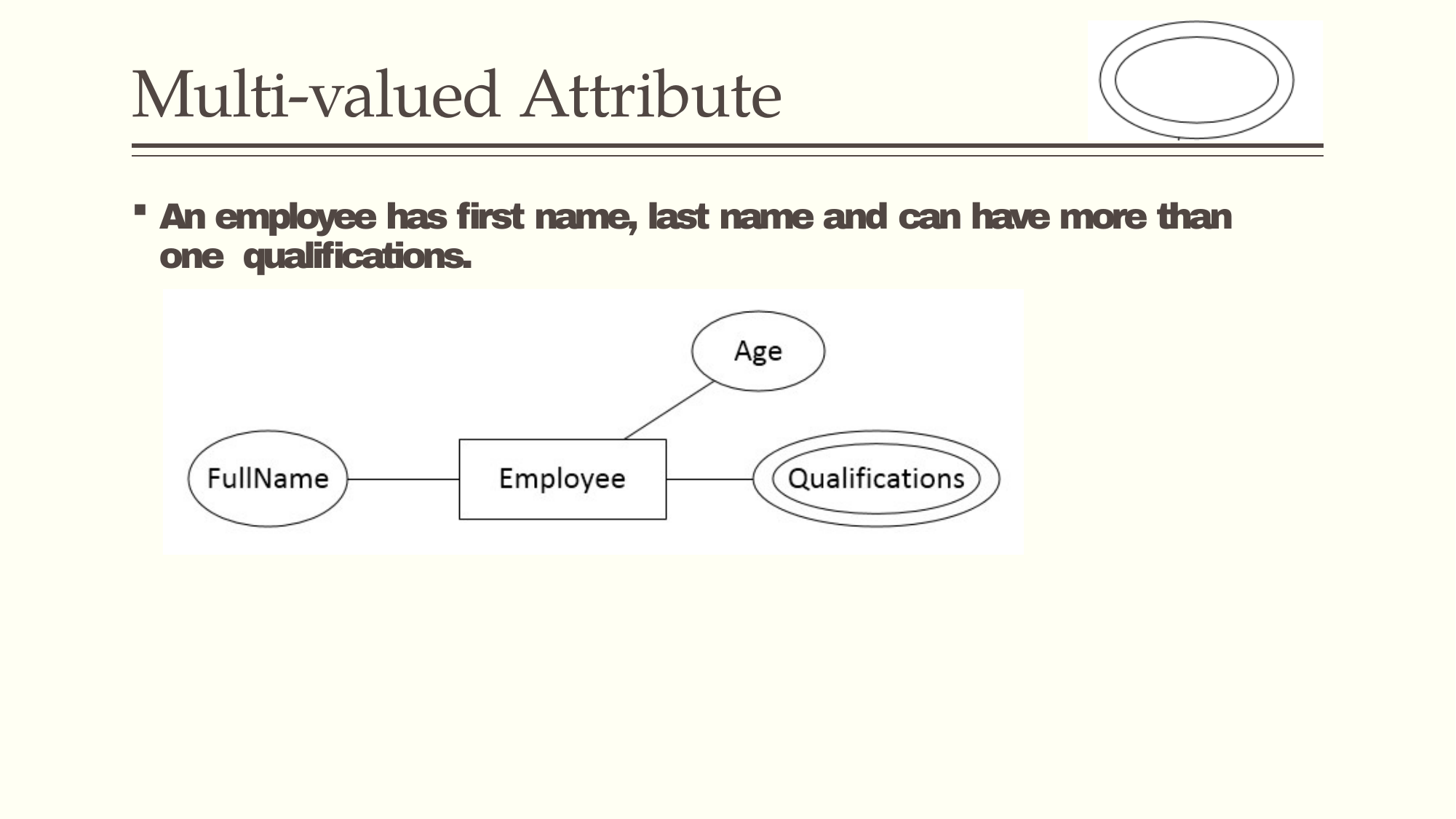

# Multi-valued Attribute
An employee has first name, last name and can have more than one  qualifications.